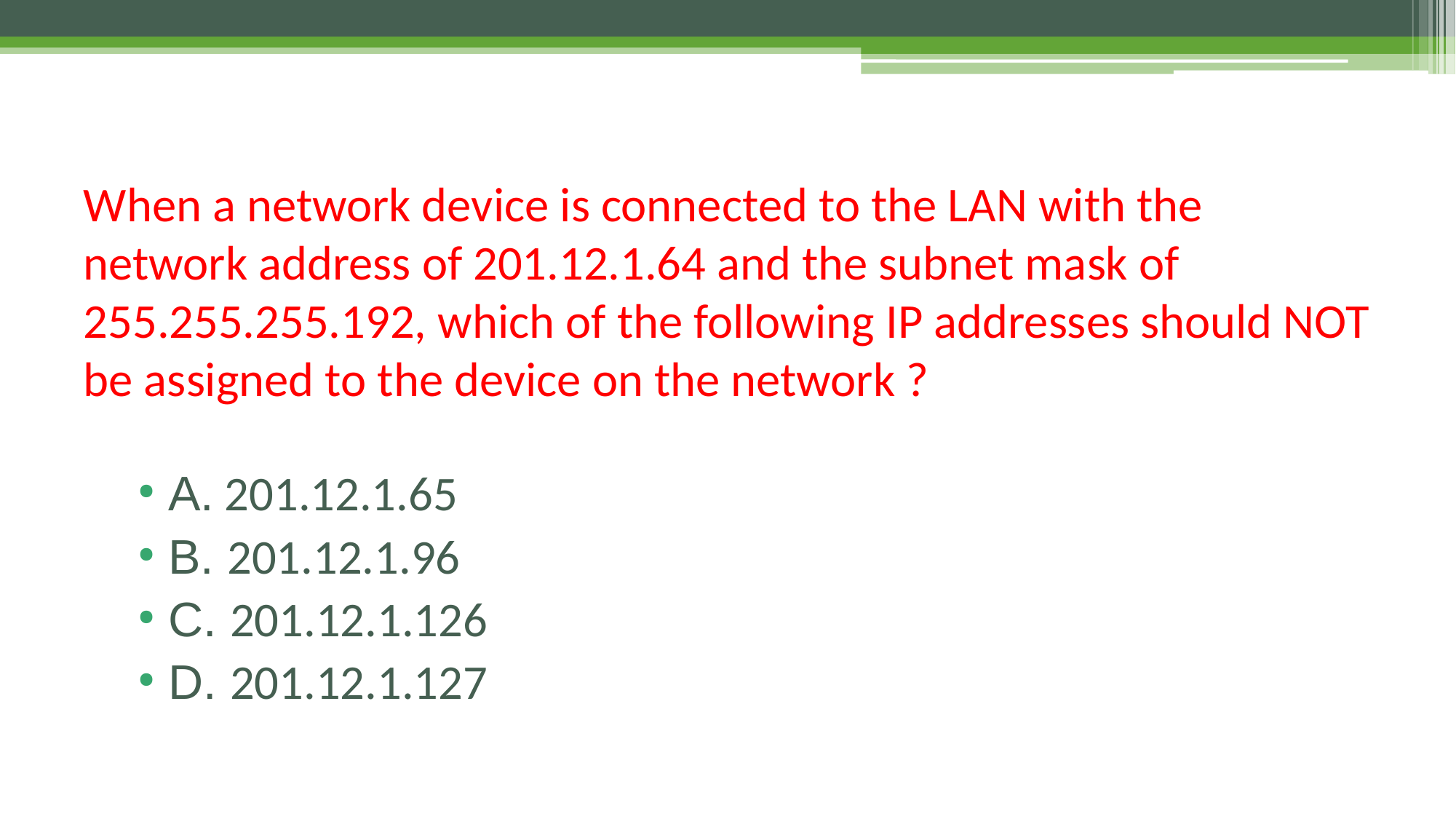

# When a network device is connected to the LAN with the network address of 201.12.1.64 and the subnet mask of 255.255.255.192, which of the following IP addresses should NOT be assigned to the device on the network ?
A. 201.12.1.65
B. 201.12.1.96
C. 201.12.1.126
D. 201.12.1.127